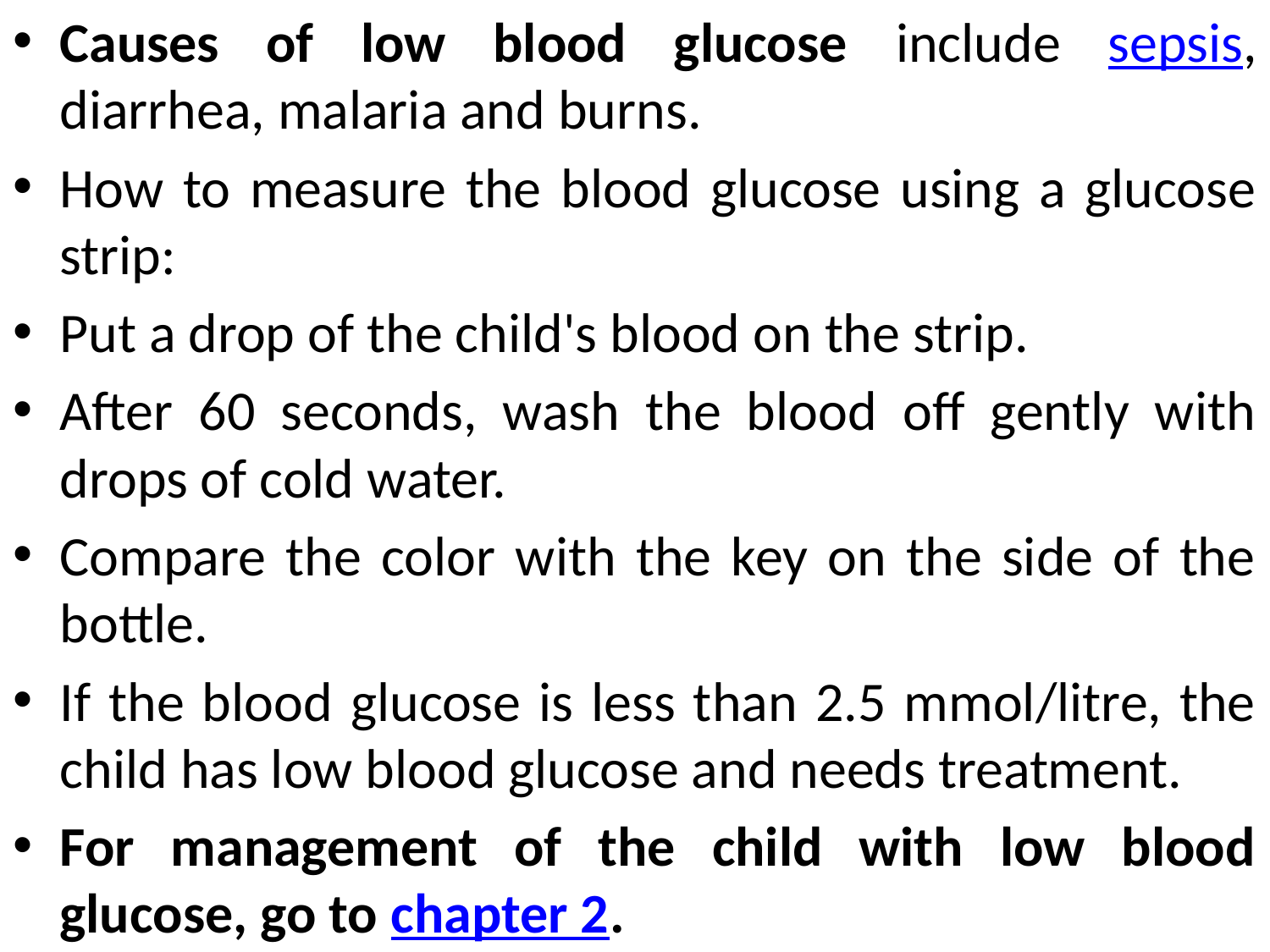

Causes of low blood glucose include sepsis, diarrhea, malaria and burns.
How to measure the blood glucose using a glucose strip:
Put a drop of the child's blood on the strip.
After 60 seconds, wash the blood off gently with drops of cold water.
Compare the color with the key on the side of the bottle.
If the blood glucose is less than 2.5 mmol/litre, the child has low blood glucose and needs treatment.
For management of the child with low blood glucose, go to chapter 2.

#